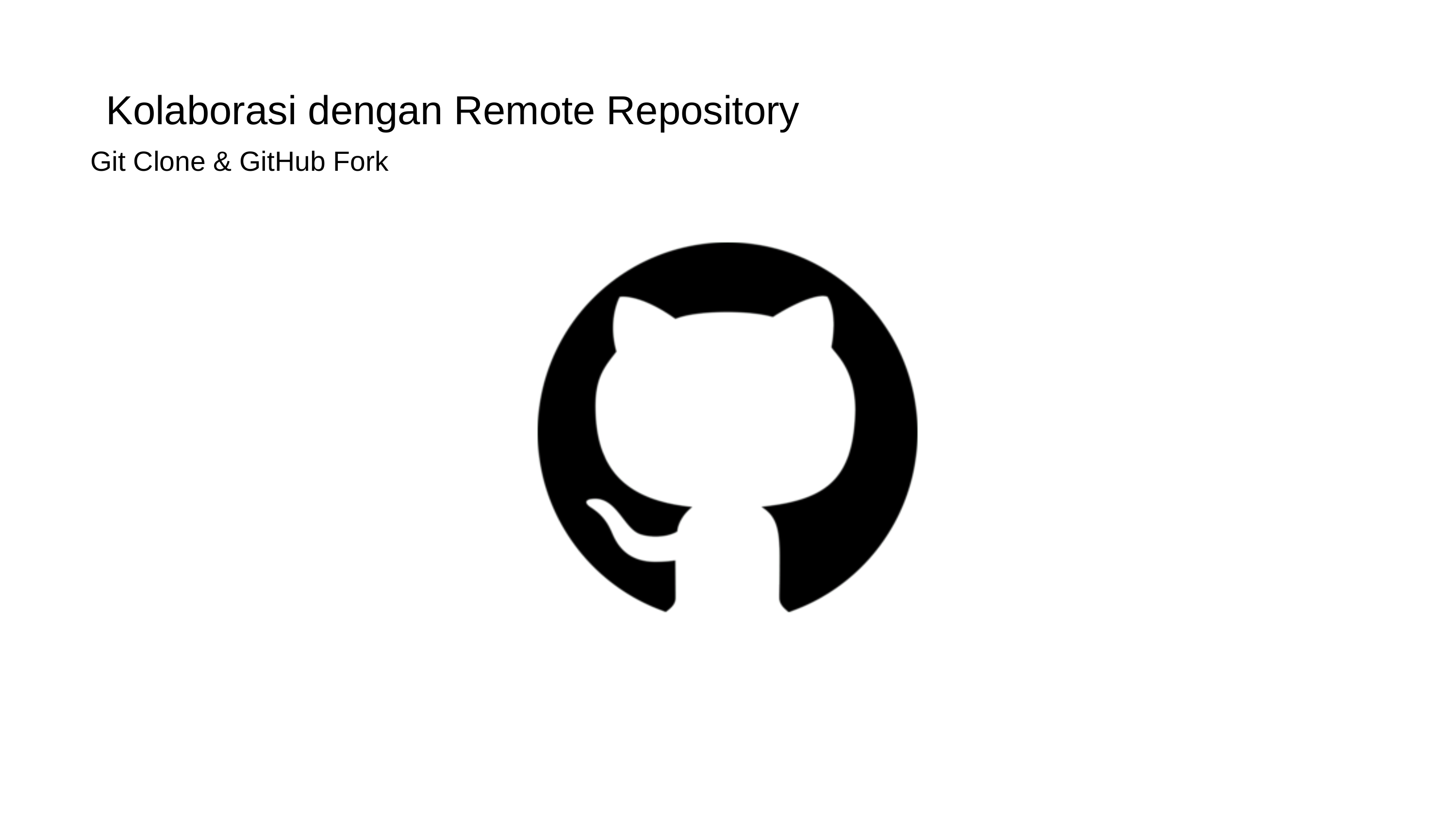

Kolaborasi dengan Remote Repository
Git Clone & GitHub Fork